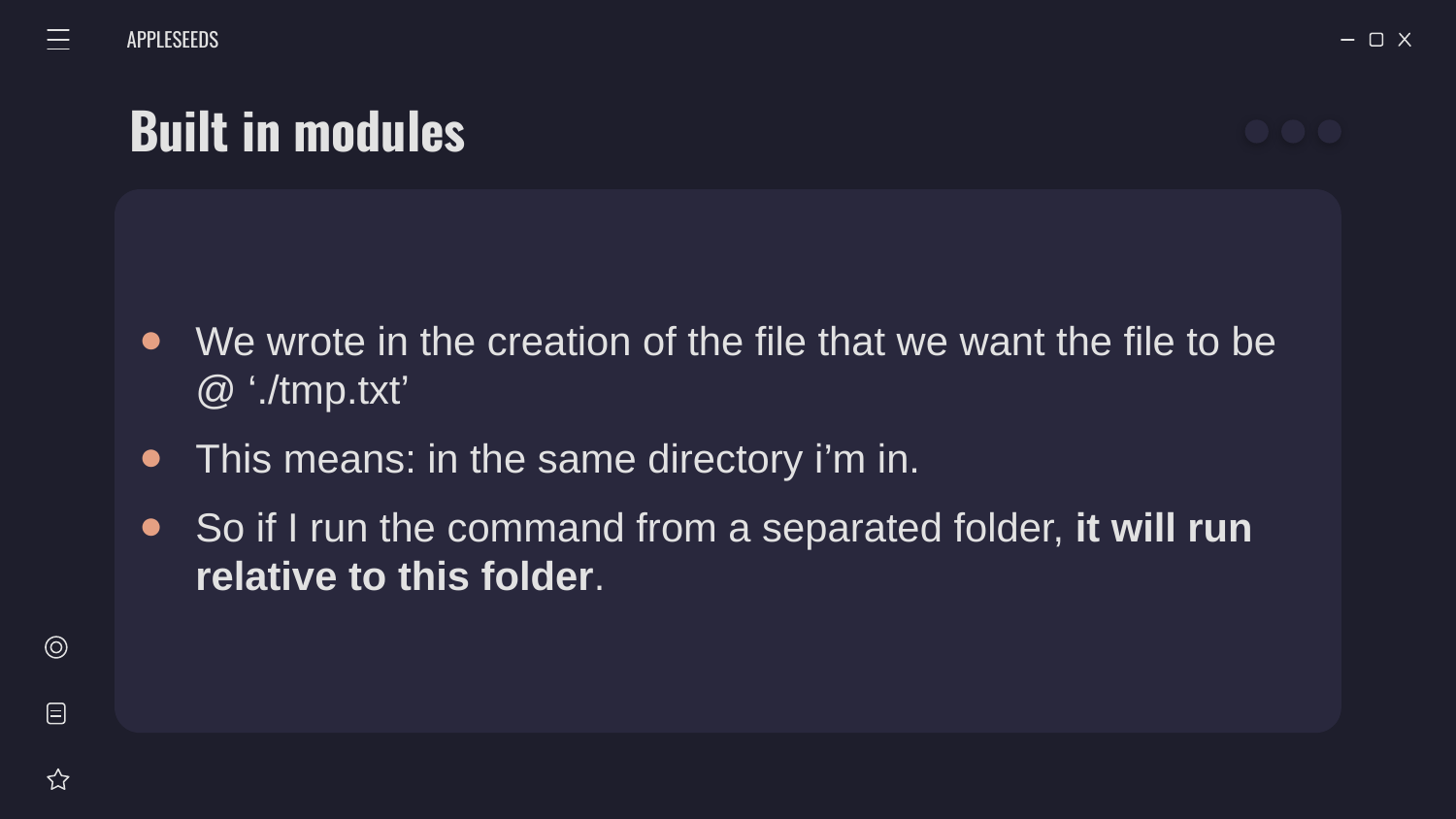

APPLESEEDS

# Built in modules

We wrote in the creation of the file that we want the file to be @ ‘./tmp.txt’
This means: in the same directory i’m in.
So if I run the command from a separated folder, it will run relative to this folder.